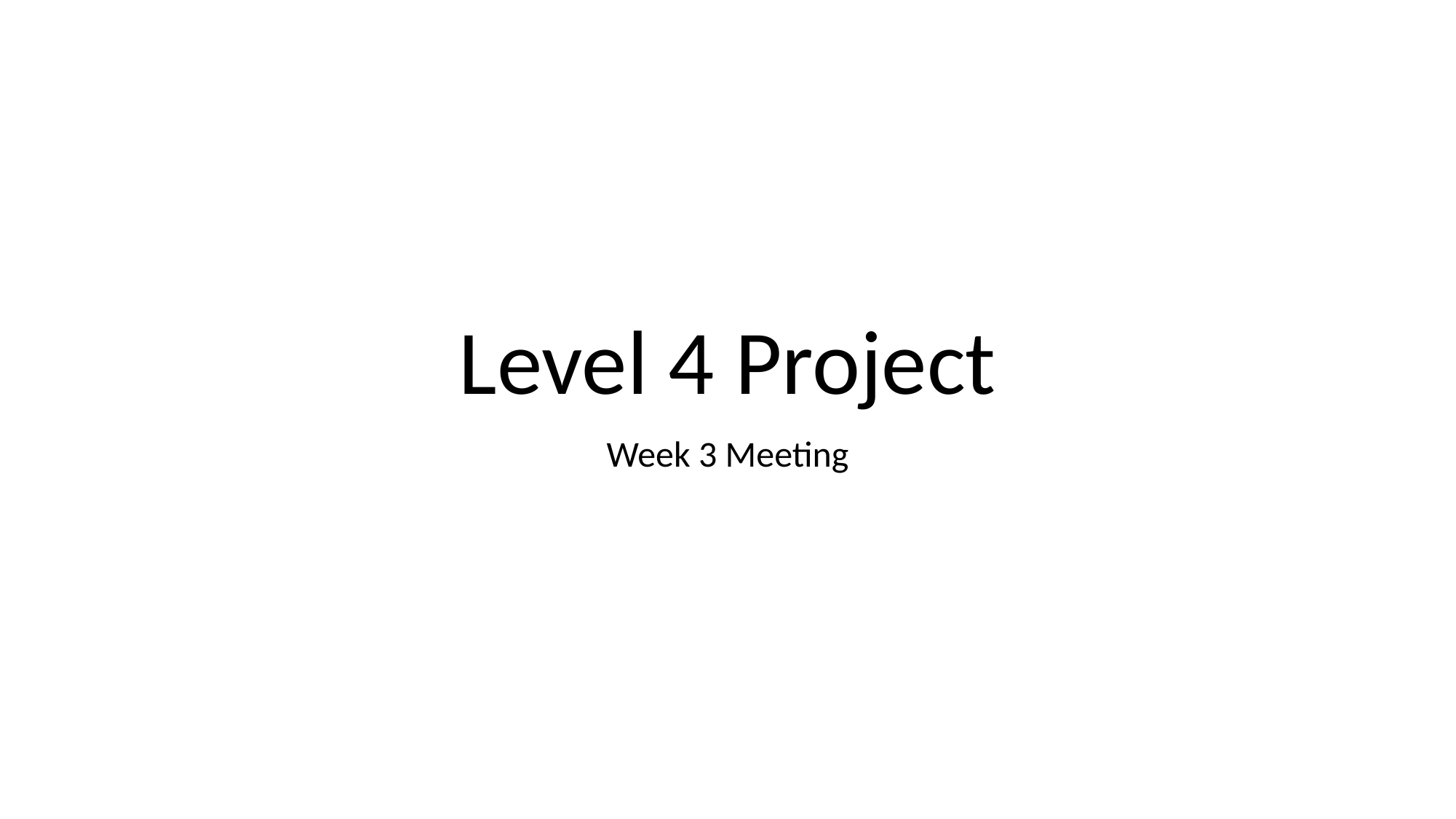

# Level 4 Project
Week 3 Meeting